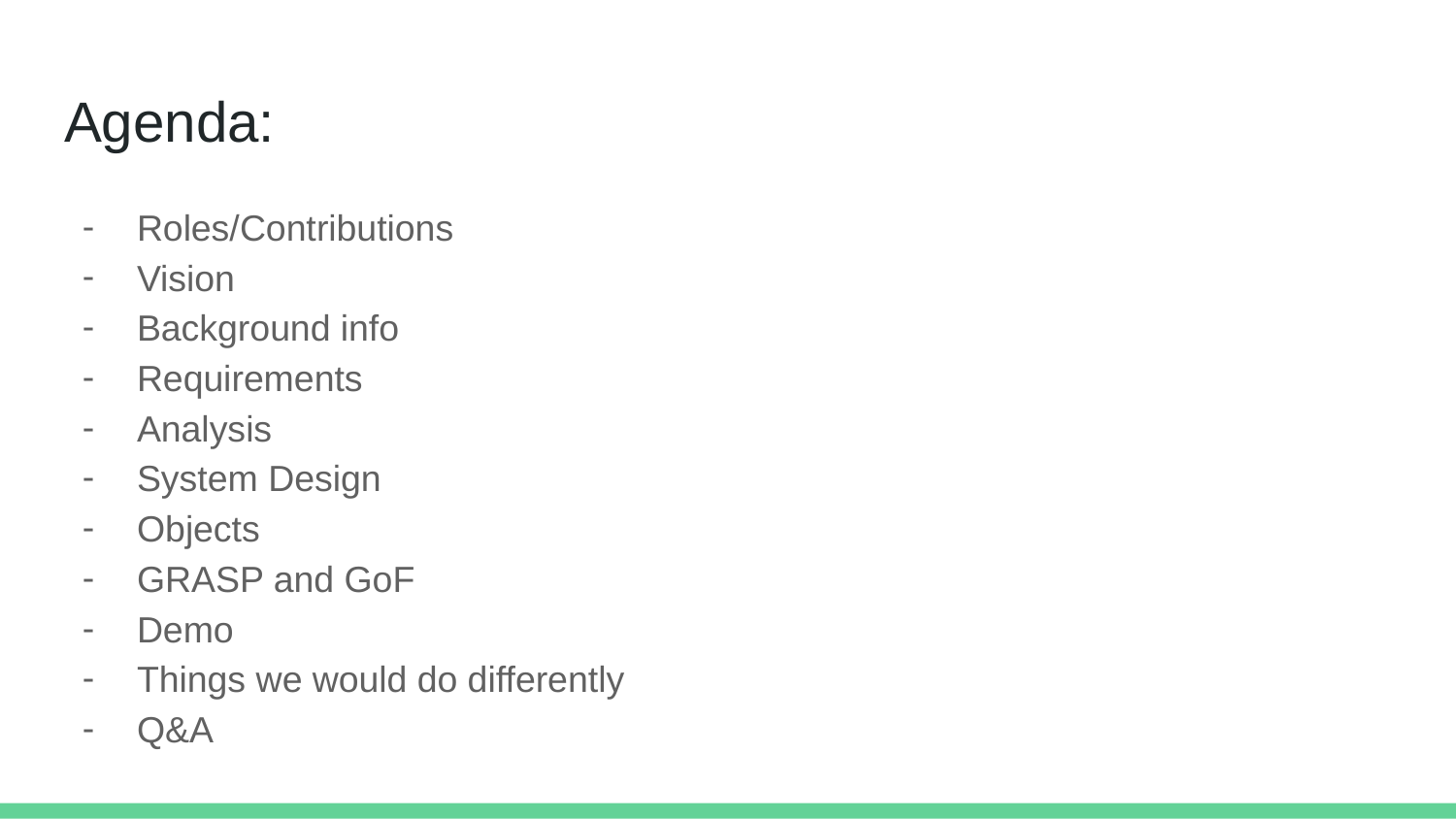

# Agenda:
Roles/Contributions
Vision
Background info
Requirements
Analysis
System Design
Objects
GRASP and GoF
Demo
Things we would do differently
Q&A